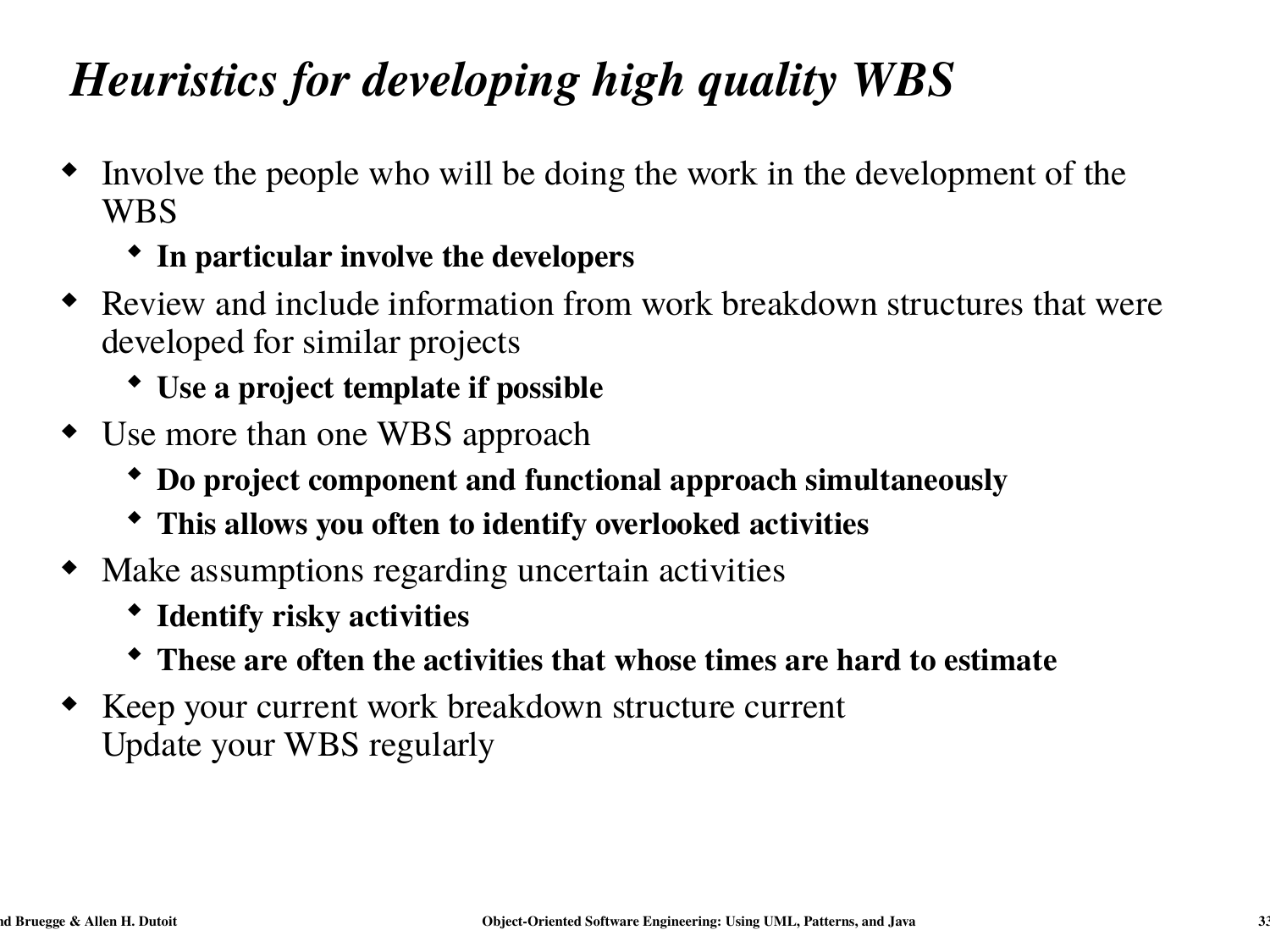

# Heuristics for developing high quality WBS
Involve the people who will be doing the work in the development of the WBS
In particular involve the developers
Review and include information from work breakdown structures that were developed for similar projects
Use a project template if possible
Use more than one WBS approach
Do project component and functional approach simultaneously
This allows you often to identify overlooked activities
Make assumptions regarding uncertain activities
Identify risky activities
These are often the activities that whose times are hard to estimate
Keep your current work breakdown structure current
Update your WBS regularly